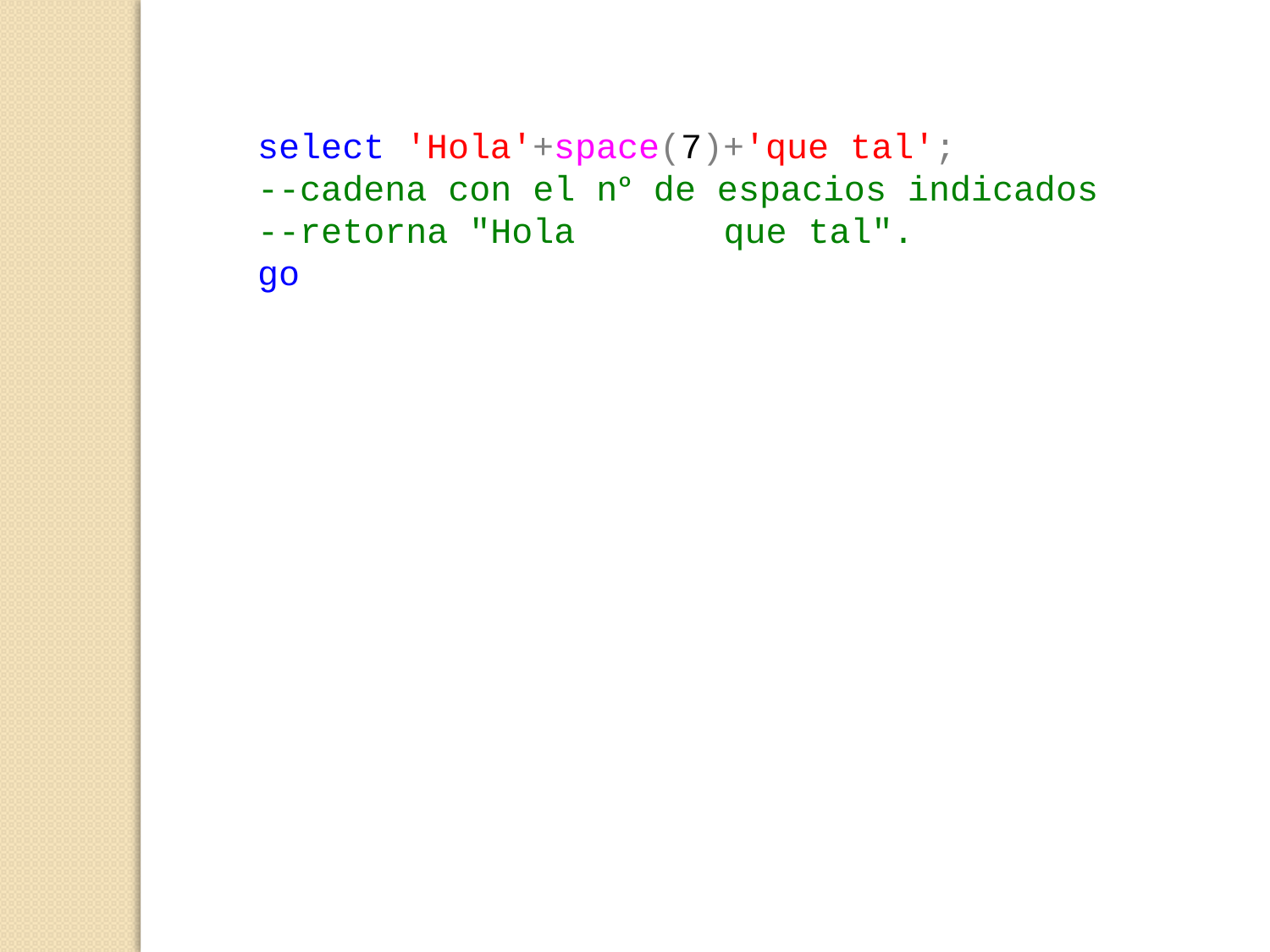

select 'Hola'+space(7)+'que tal';
--cadena con el nº de espacios indicados
--retorna "Hola       que tal".
go